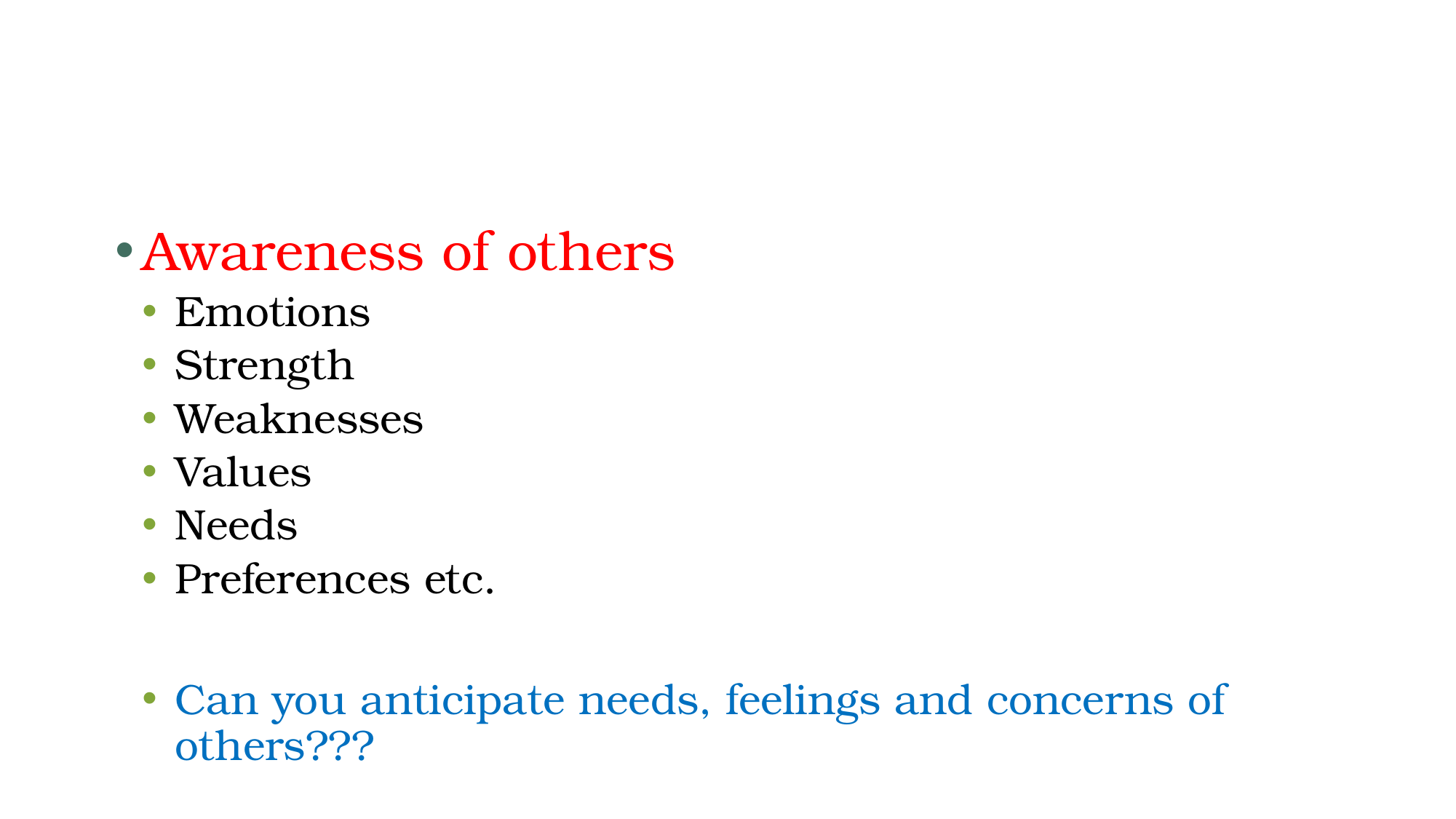

#
Awareness of others
Emotions
Strength
Weaknesses
Values
Needs
Preferences etc.

Can you anticipate needs, feelings and concerns of others???